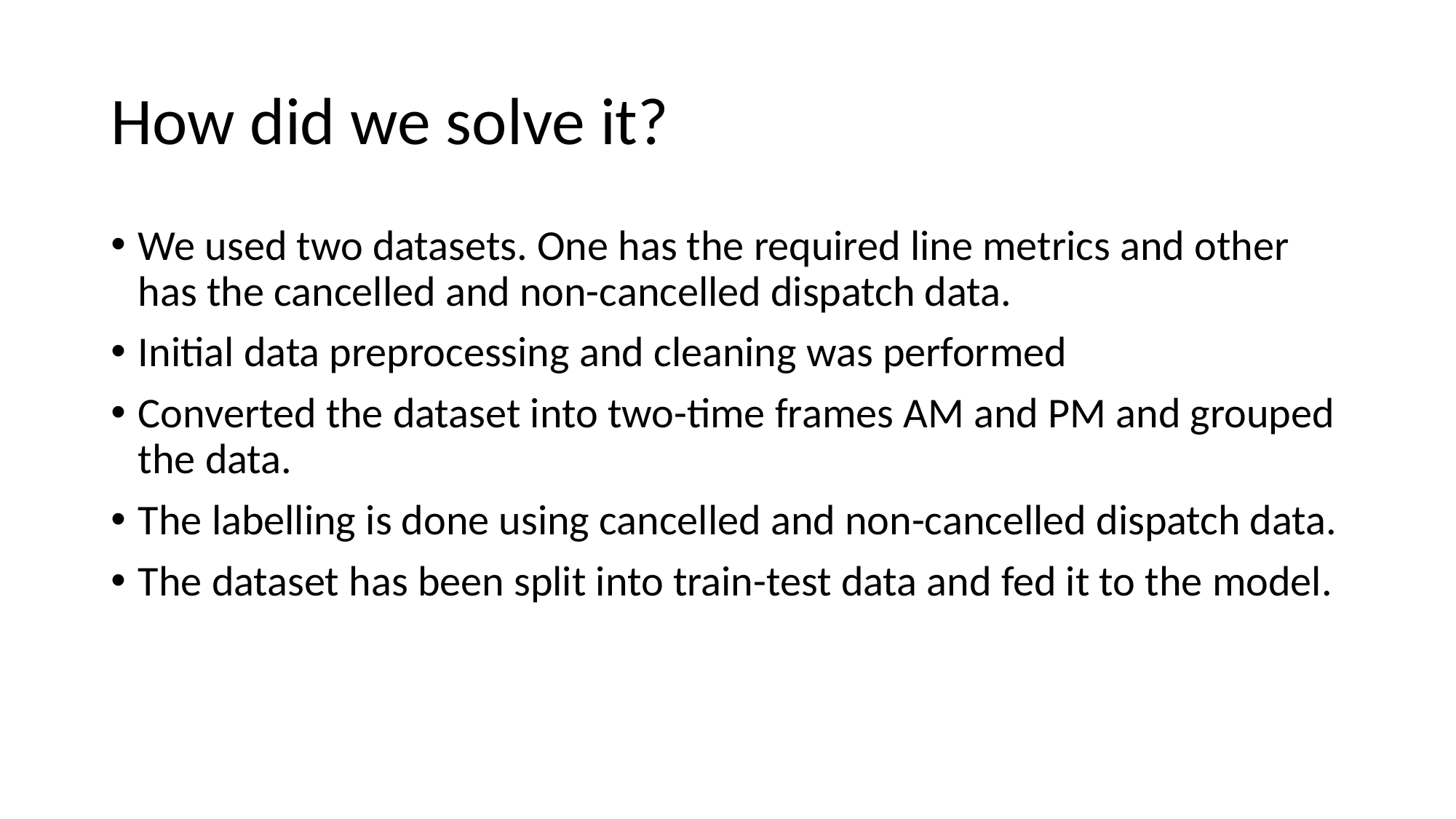

# How did we solve it?
We used two datasets. One has the required line metrics and other has the cancelled and non-cancelled dispatch data.
Initial data preprocessing and cleaning was performed
Converted the dataset into two-time frames AM and PM and grouped the data.
The labelling is done using cancelled and non-cancelled dispatch data.
The dataset has been split into train-test data and fed it to the model.